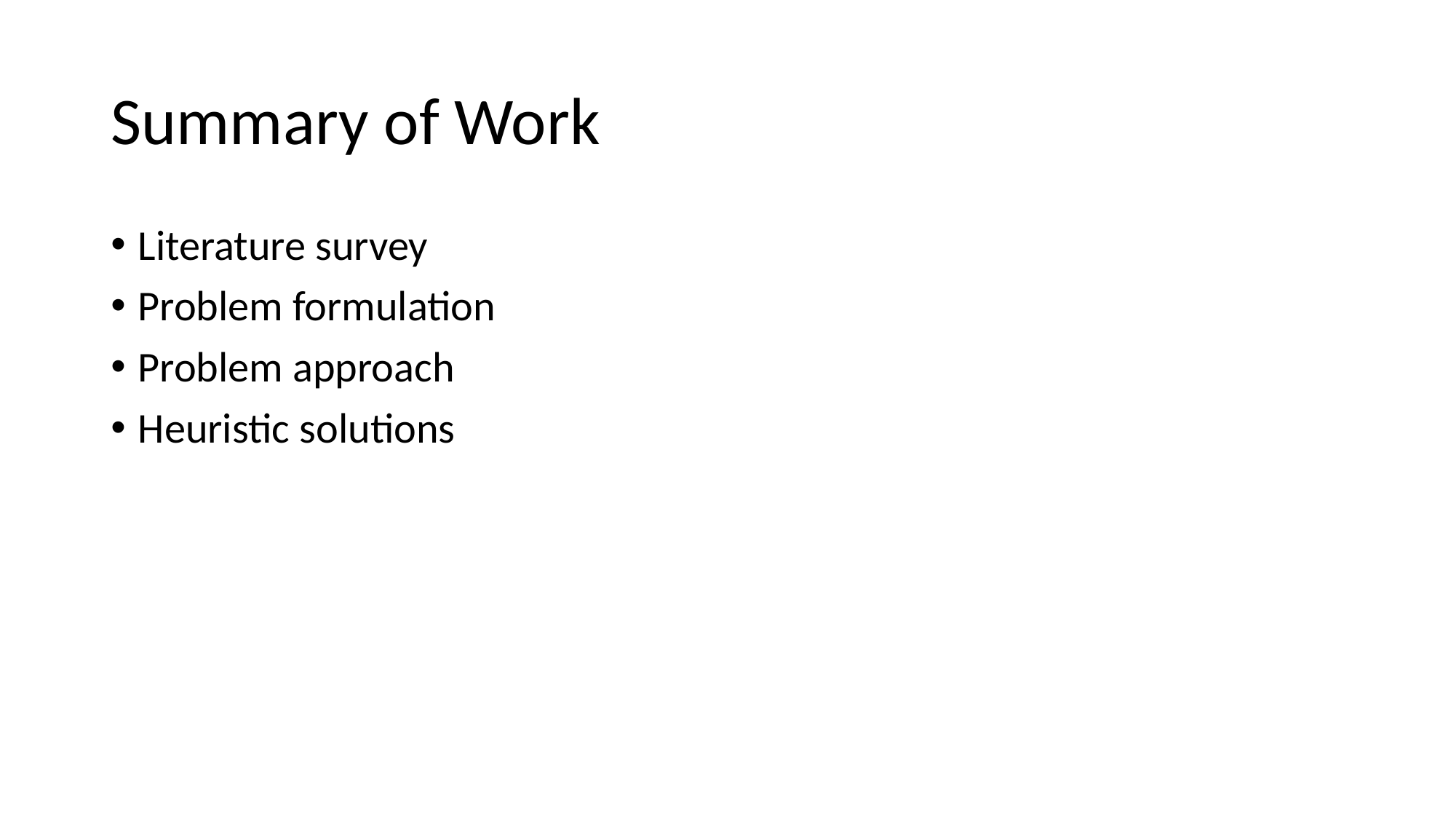

# Summary of Work
Literature survey
Problem formulation
Problem approach
Heuristic solutions